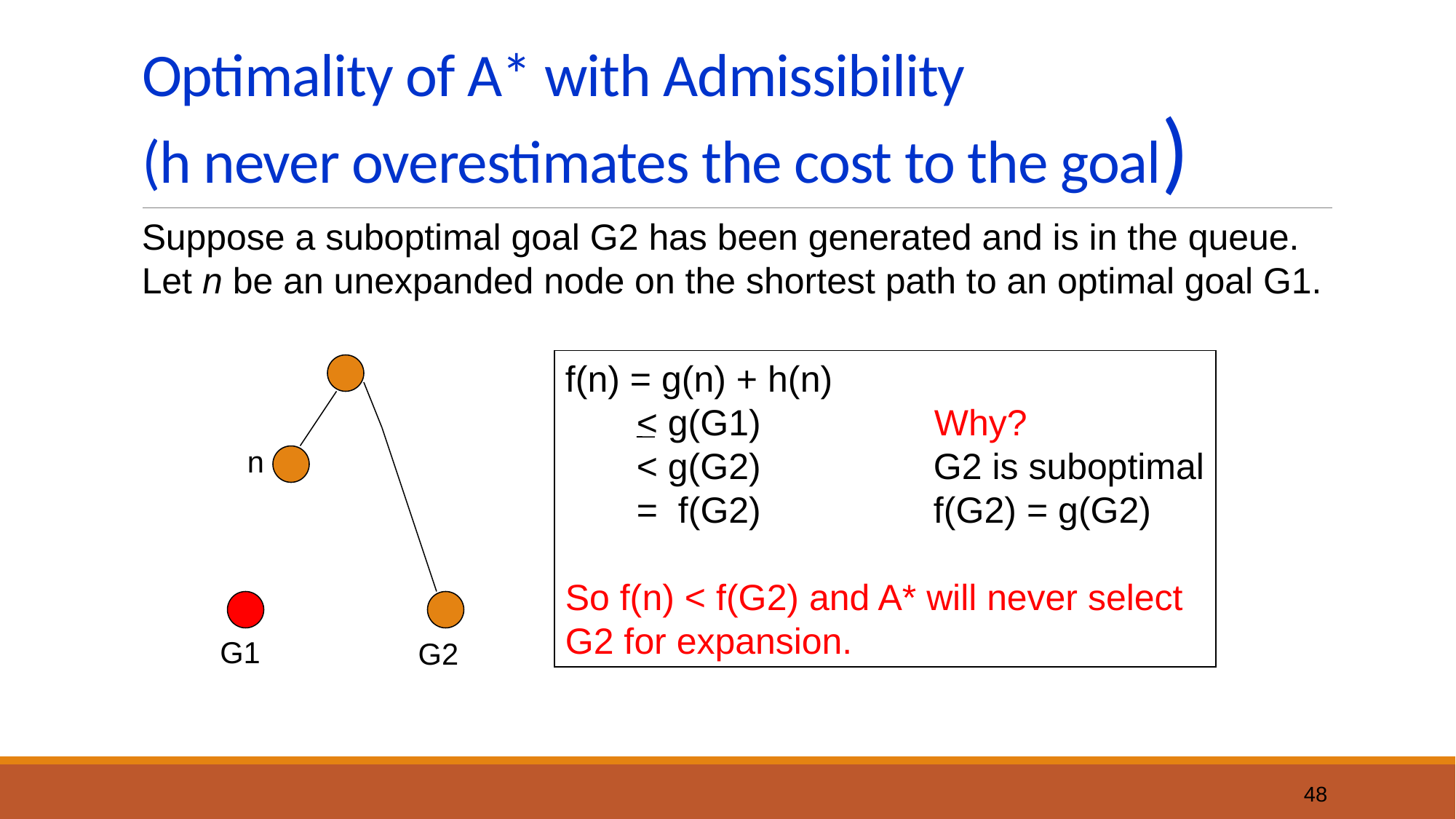

# Optimality of A* with Admissibility (h never overestimates the cost to the goal)
Suppose a suboptimal goal G2 has been generated and is in the queue. Let n be an unexpanded node on the shortest path to an optimal goal G1.
f(n) = g(n) + h(n)
       < g(G1)                 Why?
       < g(G2)                 G2 is suboptimal
       =  f(G2)                 f(G2) = g(G2)

So f(n) < f(G2) and A* will never select
G2 for expansion.

n

G1
G2
48